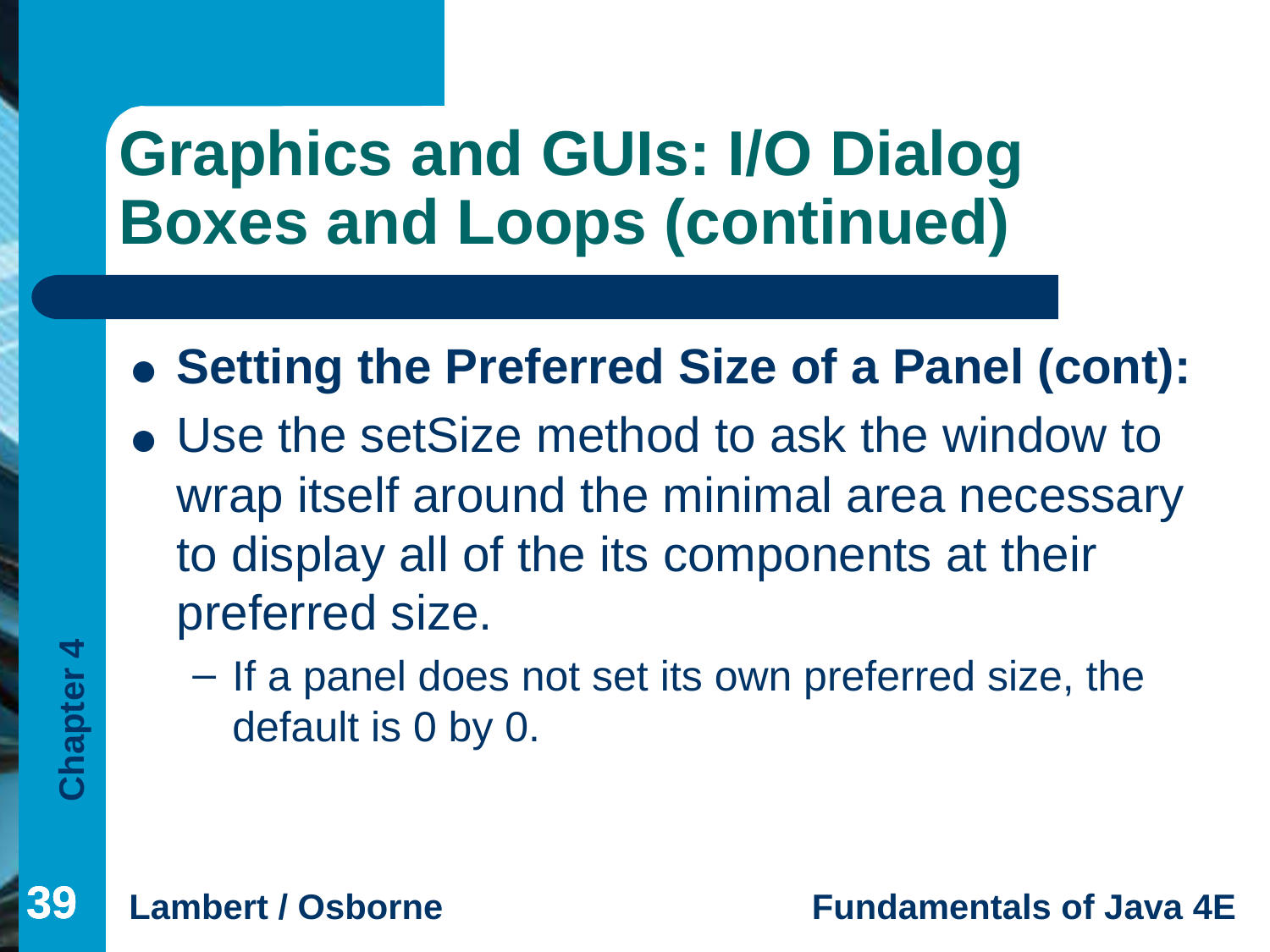

# Graphics and GUIs: I/O Dialog Boxes and Loops (continued)
Setting the Preferred Size of a Panel (cont):
Use the setSize method to ask the window to wrap itself around the minimal area necessary to display all of the its components at their preferred size.
If a panel does not set its own preferred size, the default is 0 by 0.

39
39
39